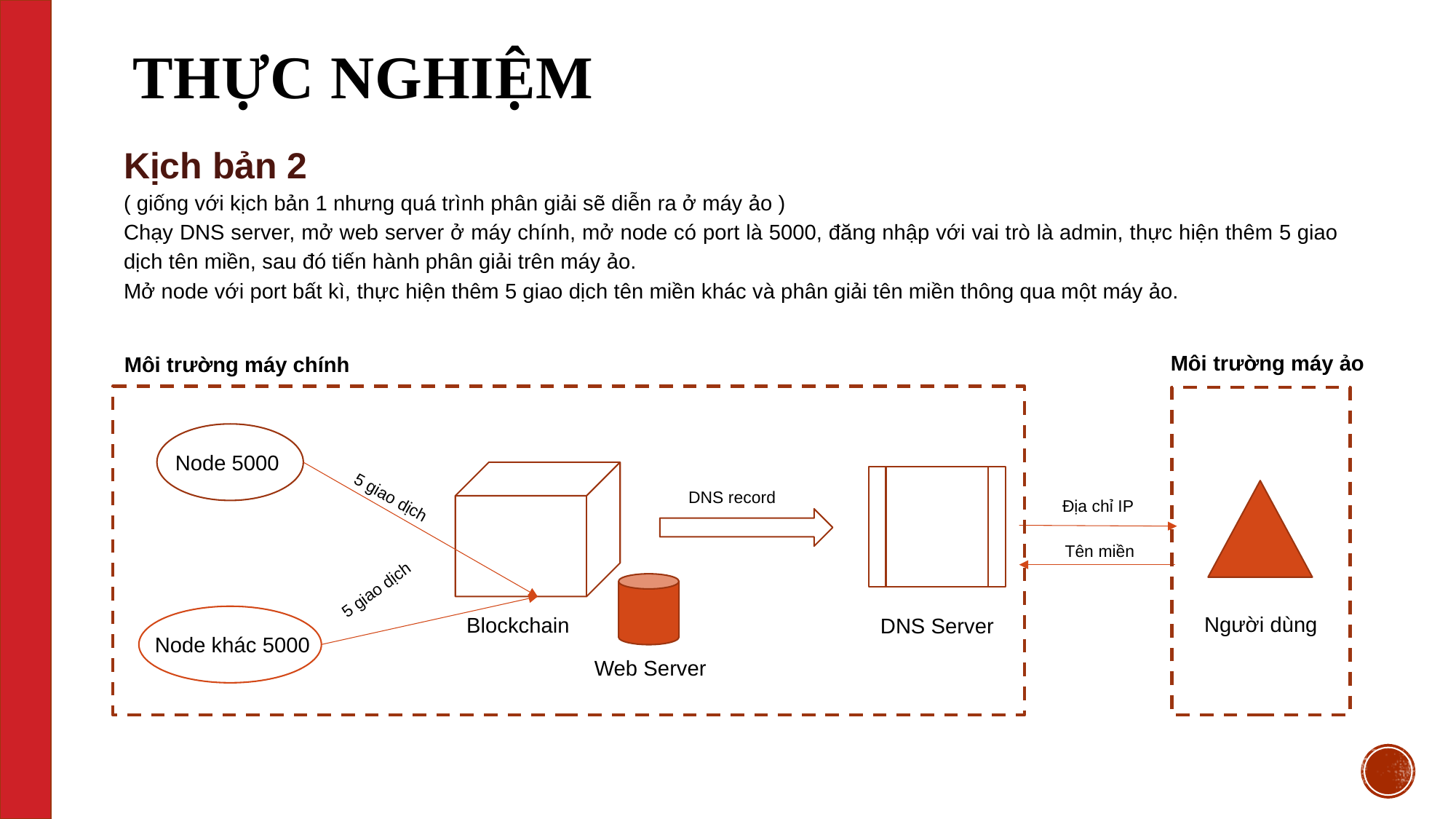

# Thực nghiệm
Kịch bản 2
( giống với kịch bản 1 nhưng quá trình phân giải sẽ diễn ra ở máy ảo )
Chạy DNS server, mở web server ở máy chính, mở node có port là 5000, đăng nhập với vai trò là admin, thực hiện thêm 5 giao dịch tên miền, sau đó tiến hành phân giải trên máy ảo.
Mở node với port bất kì, thực hiện thêm 5 giao dịch tên miền khác và phân giải tên miền thông qua một máy ảo.
Môi trường máy ảo
Môi trường máy chính

Node 5000

DNS record
5 giao dịch
Địa chỉ IP

Tên miền
5 giao dịch
Người dùng

Blockchain
DNS Server
Node khác 5000

Web Server
12